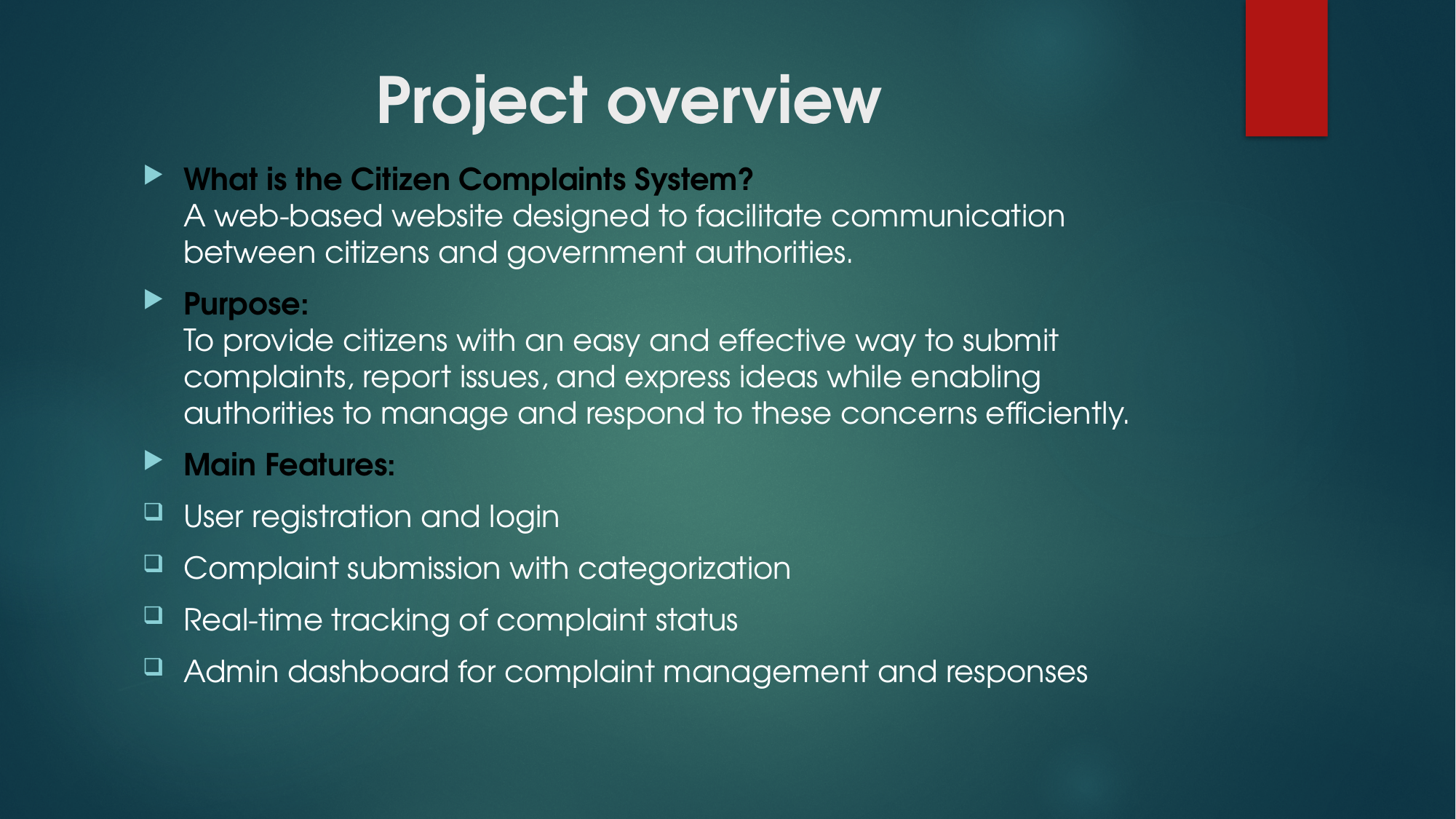

# Project overview
What is the Citizen Complaints System?
A web-based website designed to facilitate communication between citizens and government authorities.
Purpose:
To provide citizens with an easy and effective way to submit complaints, report issues, and express ideas while enabling authorities to manage and respond to these concerns efficiently.
Main Features:
User registration and login
Complaint submission with categorization
Real-time tracking of complaint status
Admin dashboard for complaint management and responses